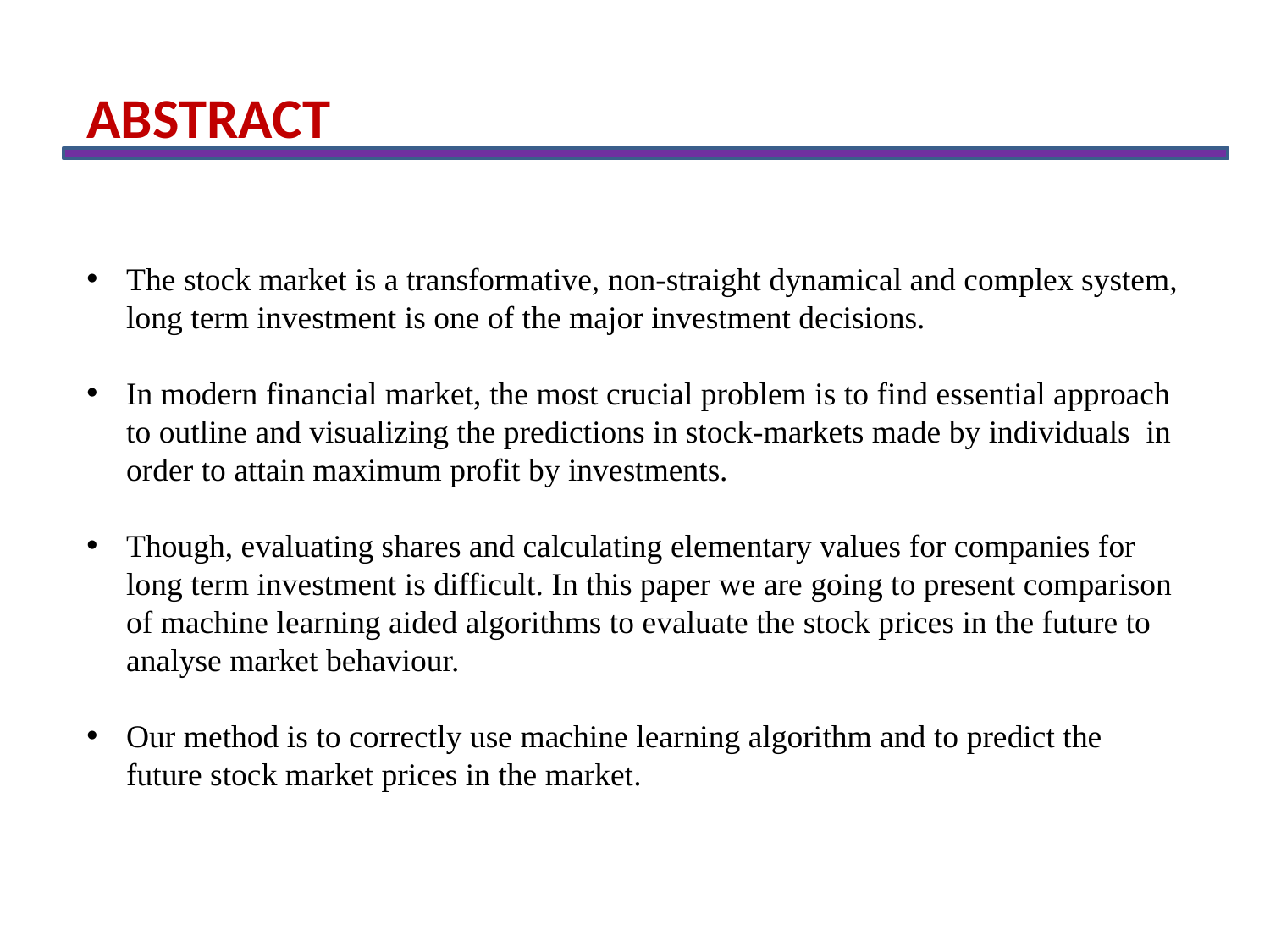

ABSTRACT

The stock market is a transformative, non-straight dynamical and complex system, long term investment is one of the major investment decisions.

In modern financial market, the most crucial problem is to find essential approach to outline and visualizing the predictions in stock-markets made by individuals  in order to attain maximum profit by investments.

Though, evaluating shares and calculating elementary values for companies for long term investment is difficult. In this paper we are going to present comparison of machine learning aided algorithms to evaluate the stock prices in the future to analyse market behaviour.

Our method is to correctly use machine learning algorithm and to predict the future stock market prices in the market.